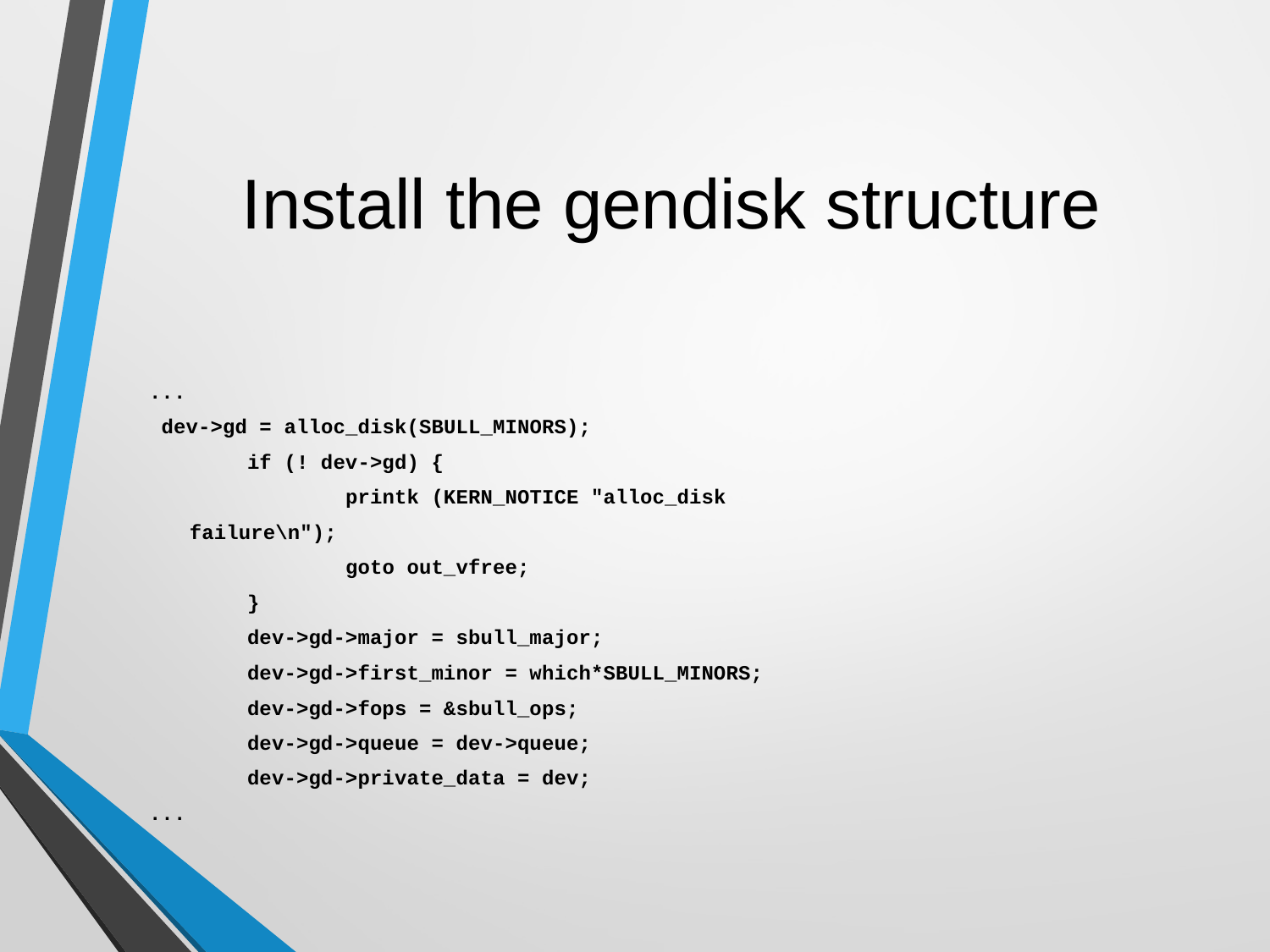

# Install the gendisk structure
...
 dev->gd = alloc_disk(SBULL_MINORS);
        if (! dev->gd) {
                printk (KERN_NOTICE "alloc_disk
					failure\n");
                goto out_vfree;
        }
        dev->gd->major = sbull_major;
        dev->gd->first_minor = which*SBULL_MINORS;
        dev->gd->fops = &sbull_ops;
        dev->gd->queue = dev->queue;
        dev->gd->private_data = dev;
...